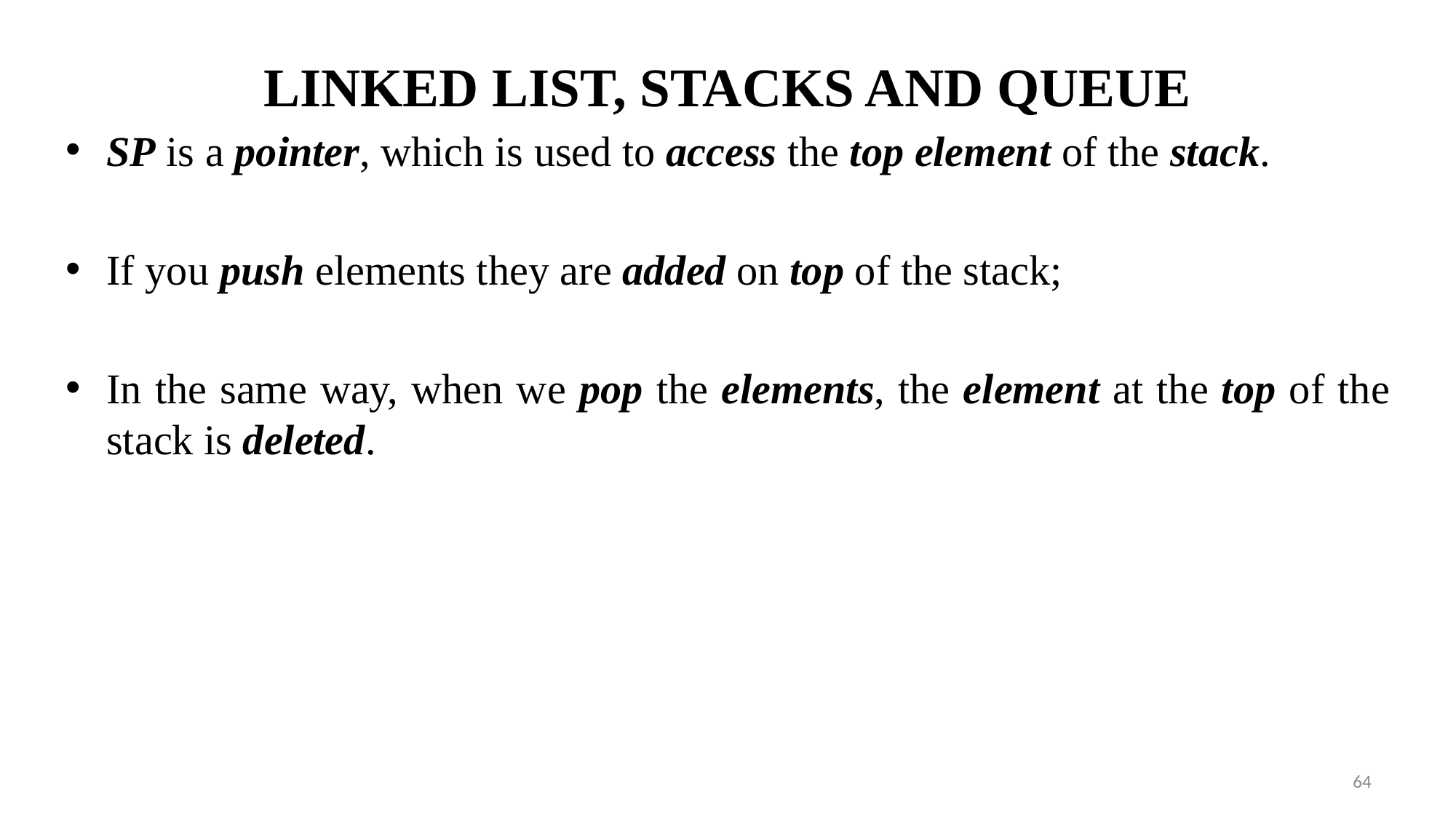

# LINKED LIST, STACKS AND QUEUE
SP is a pointer, which is used to access the top element of the stack.

If you push elements they are added on top of the stack;

In the same way, when we pop the elements, the element at the top of the stack is deleted.

64